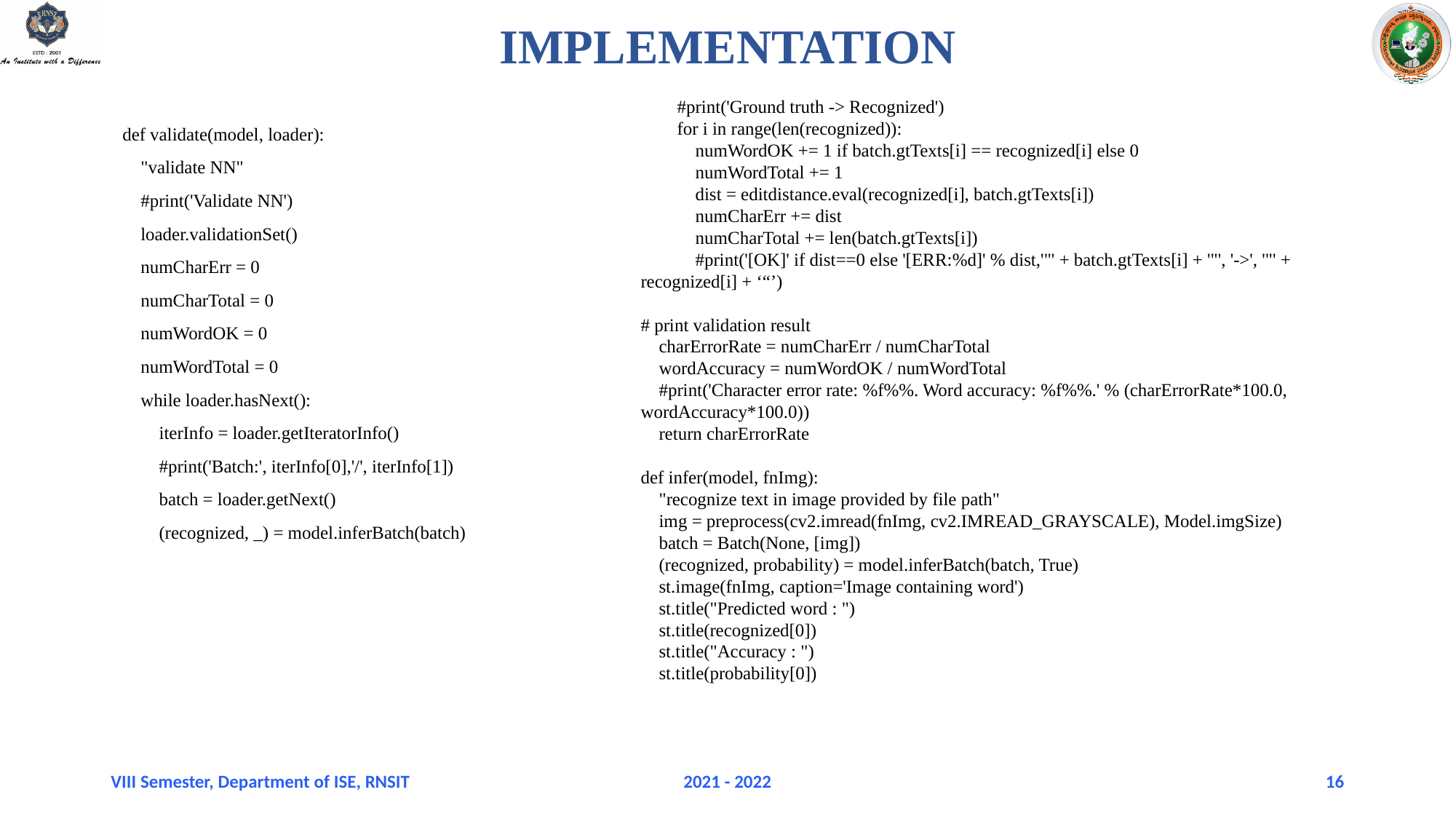

# IMPLEMENTATION

        #print('Ground truth -> Recognized')
        for i in range(len(recognized)):
            numWordOK += 1 if batch.gtTexts[i] == recognized[i] else 0
            numWordTotal += 1
            dist = editdistance.eval(recognized[i], batch.gtTexts[i])
            numCharErr += dist
            numCharTotal += len(batch.gtTexts[i])
            #print('[OK]' if dist==0 else '[ERR:%d]' % dist,'"' + batch.gtTexts[i] + '"', '->', '"' + recognized[i] + ‘“’)

# print validation result
    charErrorRate = numCharErr / numCharTotal
    wordAccuracy = numWordOK / numWordTotal
    #print('Character error rate: %f%%. Word accuracy: %f%%.' % (charErrorRate*100.0, wordAccuracy*100.0))
    return charErrorRate

def infer(model, fnImg):
    "recognize text in image provided by file path"
    img = preprocess(cv2.imread(fnImg, cv2.IMREAD_GRAYSCALE), Model.imgSize)
    batch = Batch(None, [img])
    (recognized, probability) = model.inferBatch(batch, True)
    st.image(fnImg, caption='Image containing word')
    st.title("Predicted word : ")
    st.title(recognized[0])
    st.title("Accuracy : ")
    st.title(probability[0])

def validate(model, loader):
    "validate NN"
    #print('Validate NN')
    loader.validationSet()
    numCharErr = 0
    numCharTotal = 0
    numWordOK = 0
    numWordTotal = 0
    while loader.hasNext():
        iterInfo = loader.getIteratorInfo()
        #print('Batch:', iterInfo[0],'/', iterInfo[1])
        batch = loader.getNext()
        (recognized, _) = model.inferBatch(batch)

VIII Semester, Department of ISE, RNSIT
2021 - 2022
16